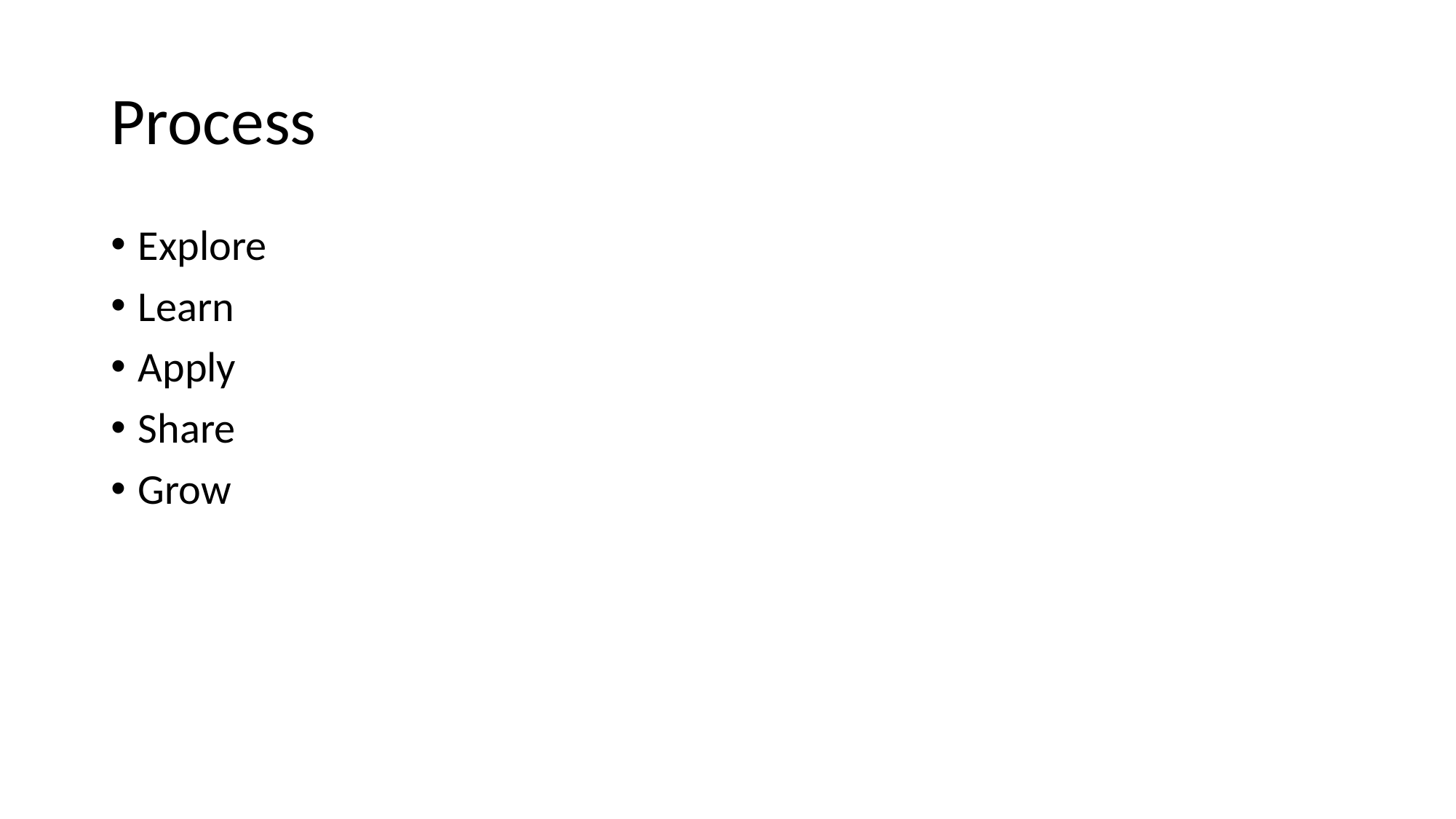

# Process
Explore
Learn
Apply
Share
Grow